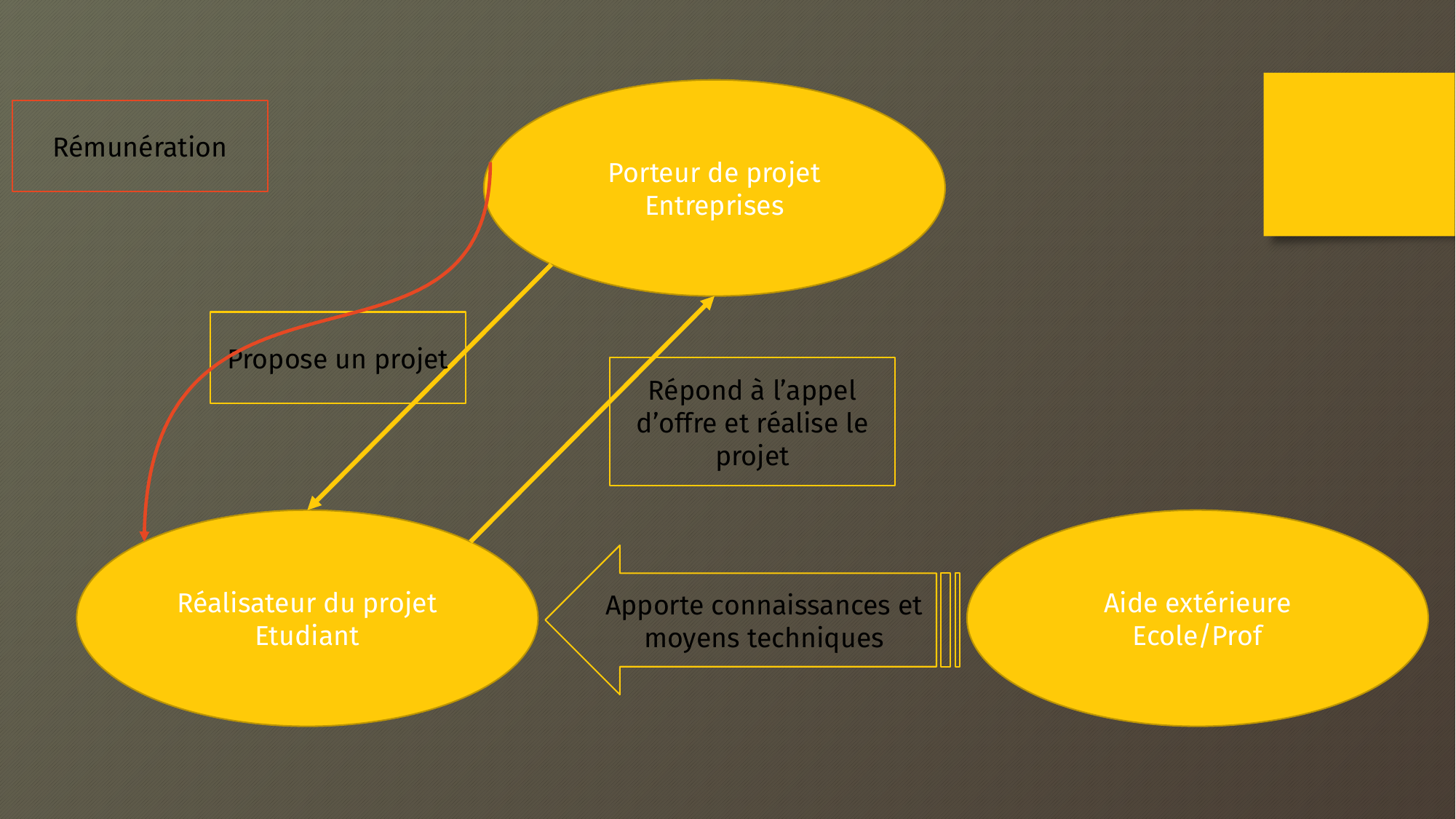

Porteur de projet
Entreprises
Rémunération
Propose un projet
Répond à l’appel d’offre et réalise le projet
Réalisateur du projet
Etudiant
Aide extérieure
Ecole/Prof
Apporte connaissances et moyens techniques